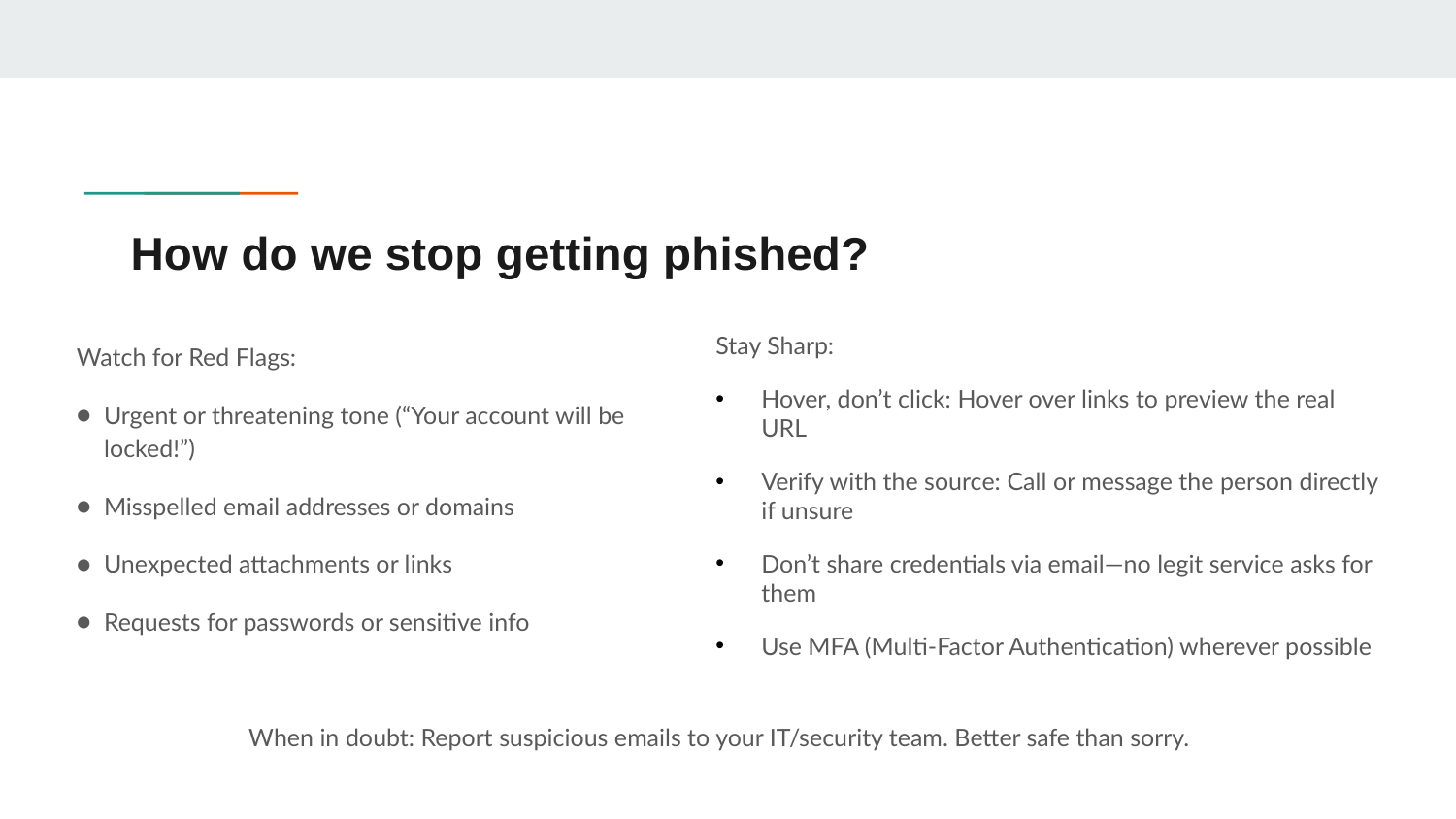

# How do we stop getting phished?
Watch for Red Flags:
Urgent or threatening tone (“Your account will be locked!”)
Misspelled email addresses or domains
Unexpected attachments or links
Requests for passwords or sensitive info
Stay Sharp:
Hover, don’t click: Hover over links to preview the real URL
Verify with the source: Call or message the person directly if unsure
Don’t share credentials via email—no legit service asks for them
Use MFA (Multi-Factor Authentication) wherever possible
When in doubt: Report suspicious emails to your IT/security team. Better safe than sorry.